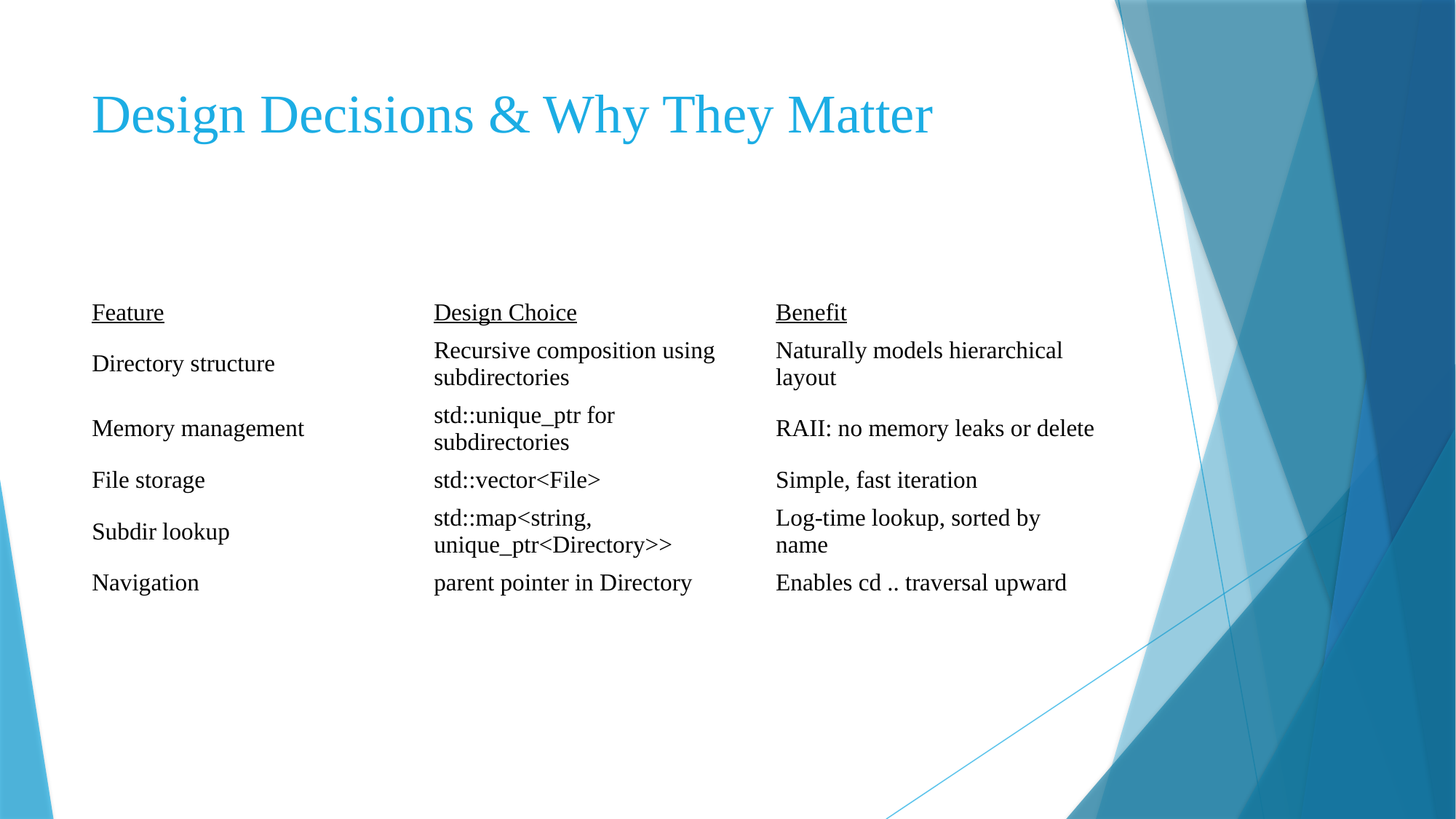

# Design Decisions & Why They Matter
| Feature | Design Choice | Benefit |
| --- | --- | --- |
| Directory structure | Recursive composition using subdirectories | Naturally models hierarchical layout |
| Memory management | std::unique\_ptr for subdirectories | RAII: no memory leaks or delete |
| File storage | std::vector<File> | Simple, fast iteration |
| Subdir lookup | std::map<string, unique\_ptr<Directory>> | Log-time lookup, sorted by name |
| Navigation | parent pointer in Directory | Enables cd .. traversal upward |